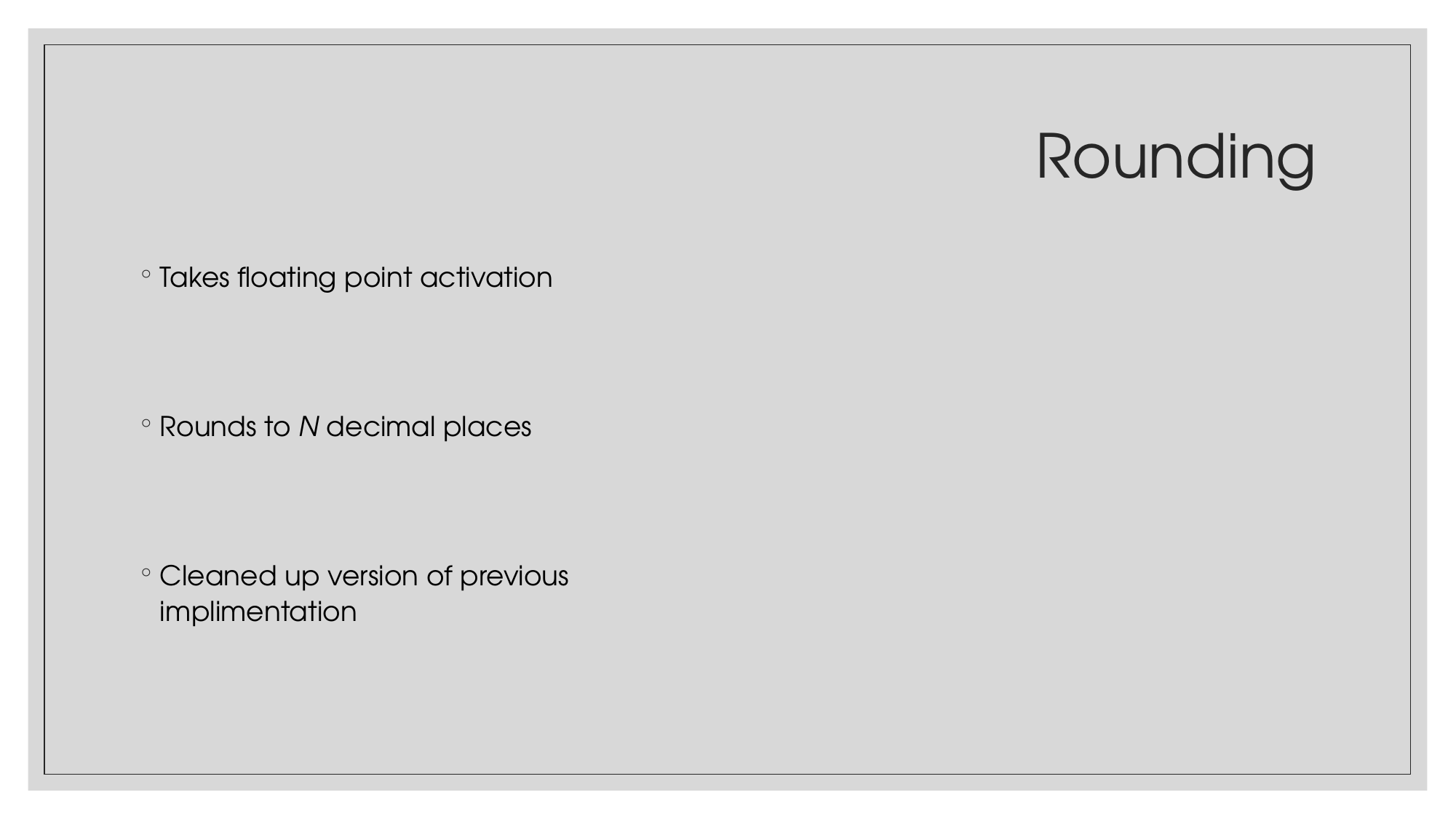

# Rounding
Takes floating point activation

Rounds to N decimal places

Cleaned up version of previous implimentation